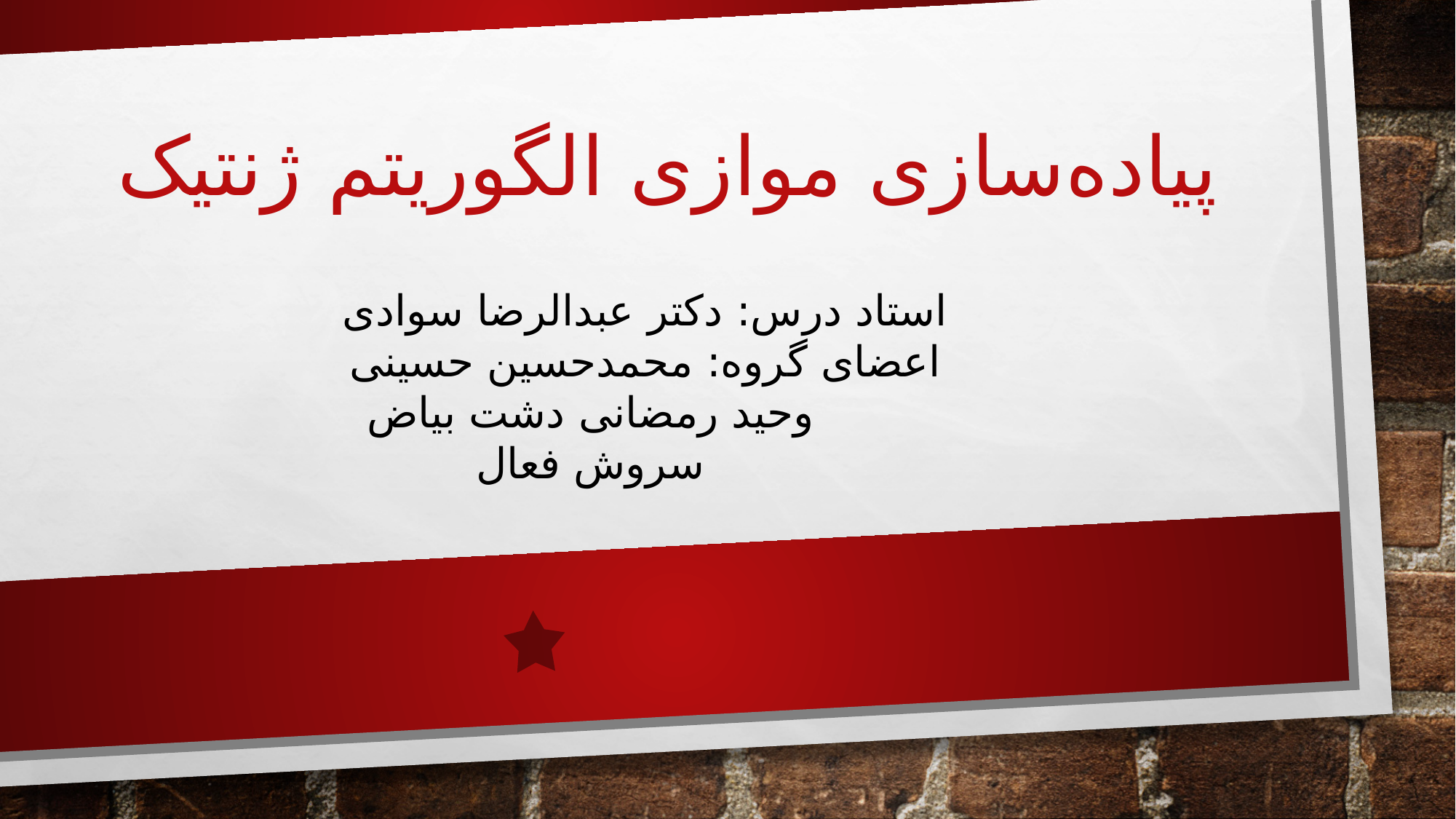

# پیاده‌سازی موازی الگوریتم ژنتیک
استاد درس: 	دکتر عبدالرضا سوادی
اعضای گروه: 	محمدحسین حسینی
		وحید رمضانی دشت بیاض
		سروش فعال